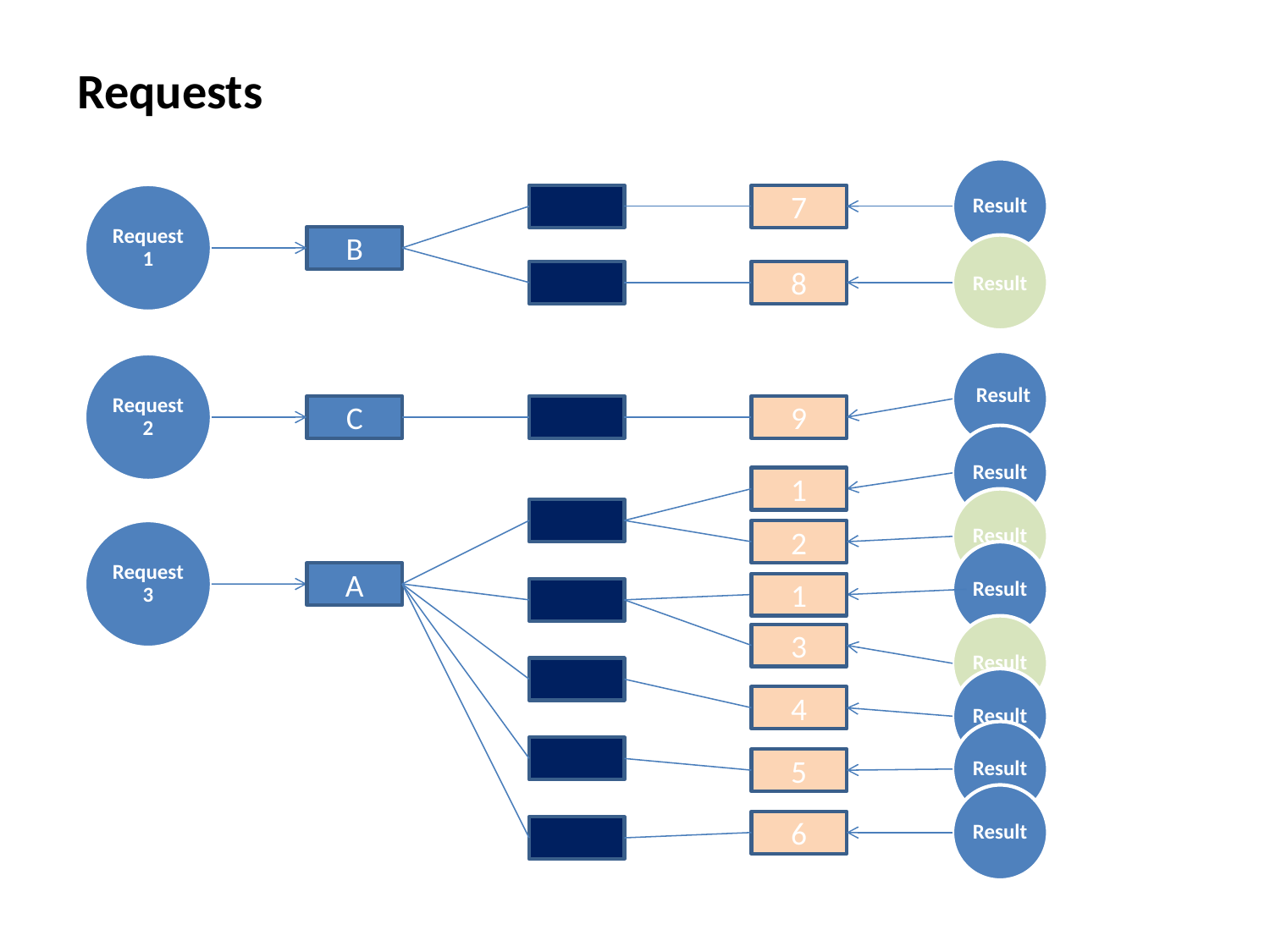

Requests

Result

Request 1

7
B

Result

8

Result

Request 2
C

9

Result
1

Result

Request 3
2

Result
A
1

Result
3

Result
4

Result

5

Result
6